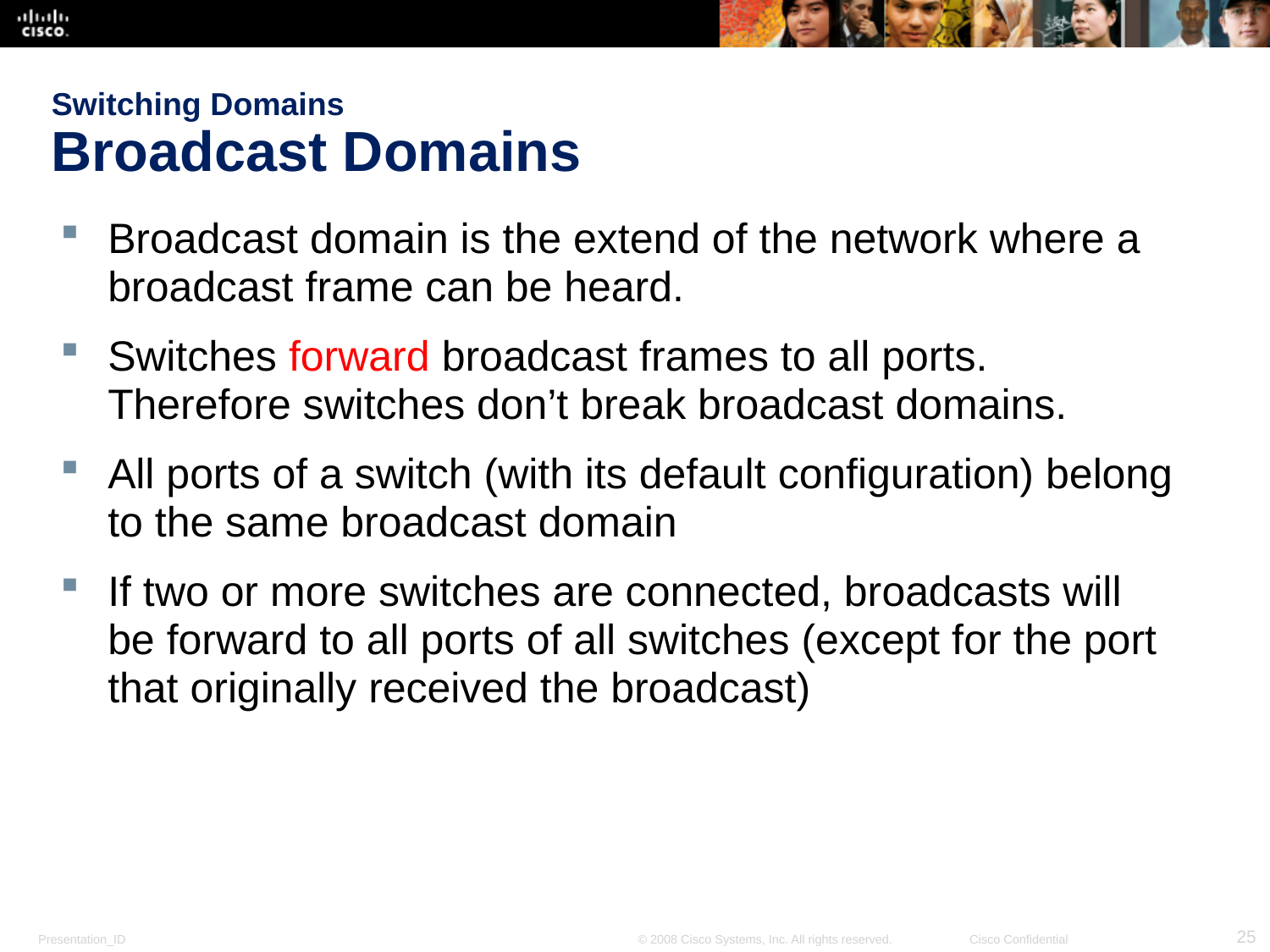

# Switching Domains Broadcast Domains
Broadcast domain is the extend of the network where a broadcast frame can be heard.
Switches forward broadcast frames to all ports. Therefore switches don’t break broadcast domains.
All ports of a switch (with its default configuration) belong to the same broadcast domain
If two or more switches are connected, broadcasts will be forward to all ports of all switches (except for the port that originally received the broadcast)